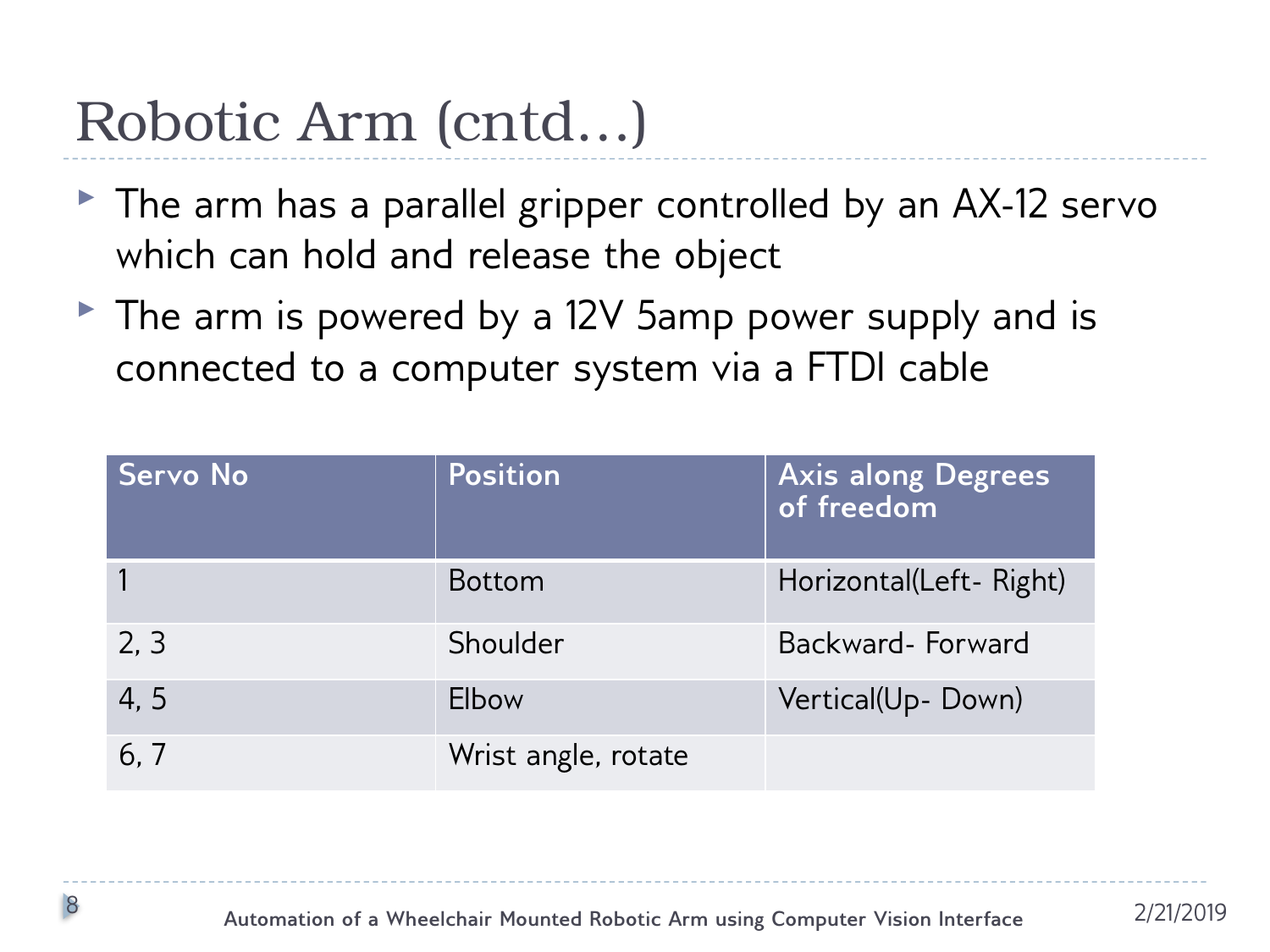

# Robotic Arm (cntd…)
The arm has a parallel gripper controlled by an AX-12 servo which can hold and release the object
The arm is powered by a 12V 5amp power supply and is connected to a computer system via a FTDI cable

| Servo No | Position | Axis along Degrees of freedom |
| --- | --- | --- |
| 1 | Bottom | Horizontal(Left- Right) |
| 2, 3 | Shoulder | Backward- Forward |
| 4, 5 | Elbow | Vertical(Up- Down) |
| 6, 7 | Wrist angle, rotate |  |
8
2/21/2019
Automation of a Wheelchair Mounted Robotic Arm using Computer Vision Interface